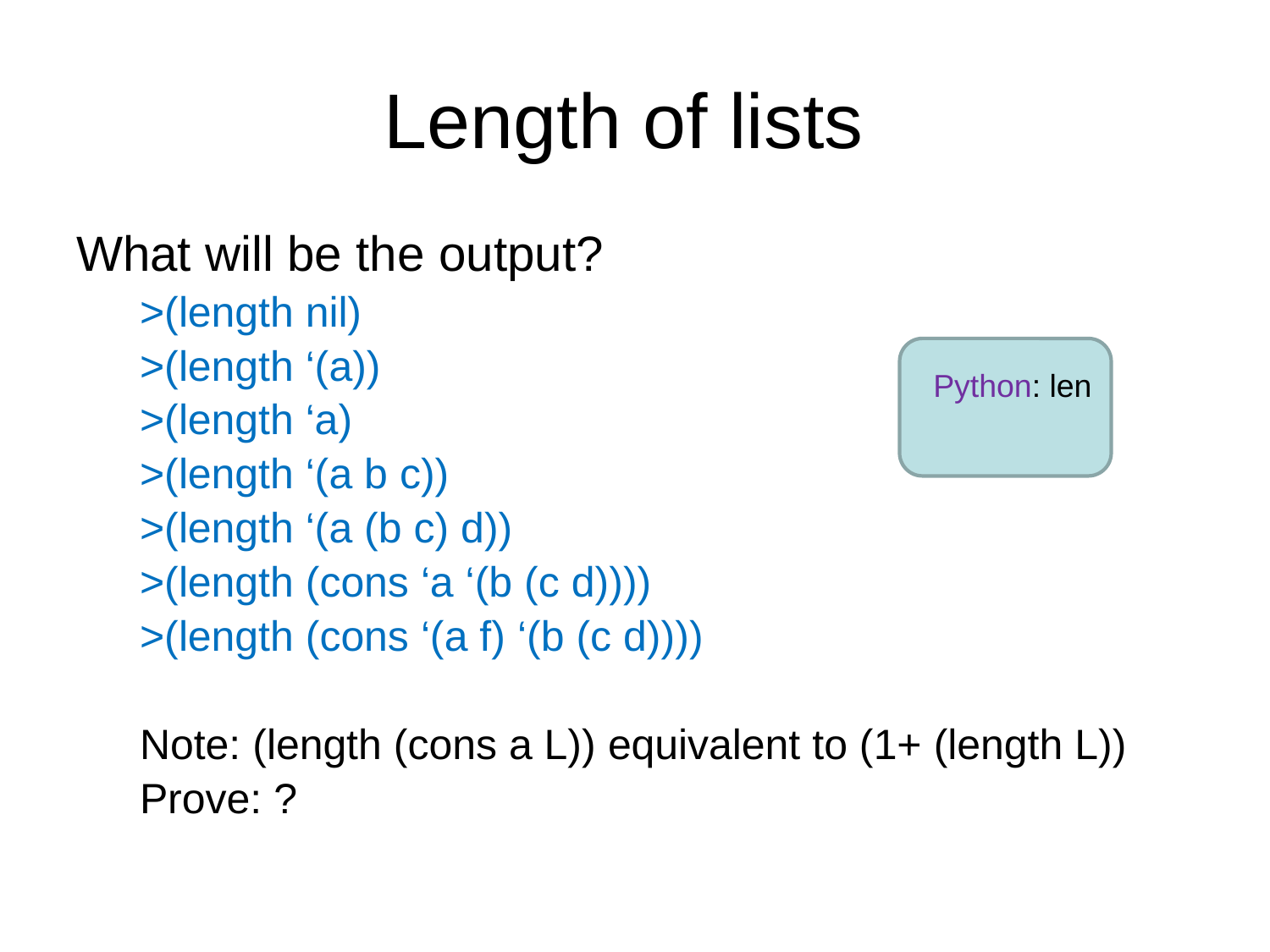

# Length of lists
What will be the output?
>(length nil)
>(length ‘(a))
>(length ‘a)
>(length ‘(a b c))
>(length ‘(a (b c) d))
>(length (cons ‘a ‘(b (c d))))
>(length (cons ‘(a f) ‘(b (c d))))

Note: (length (cons a L)) equivalent to (1+ (length L))
Prove: ?

Python: len